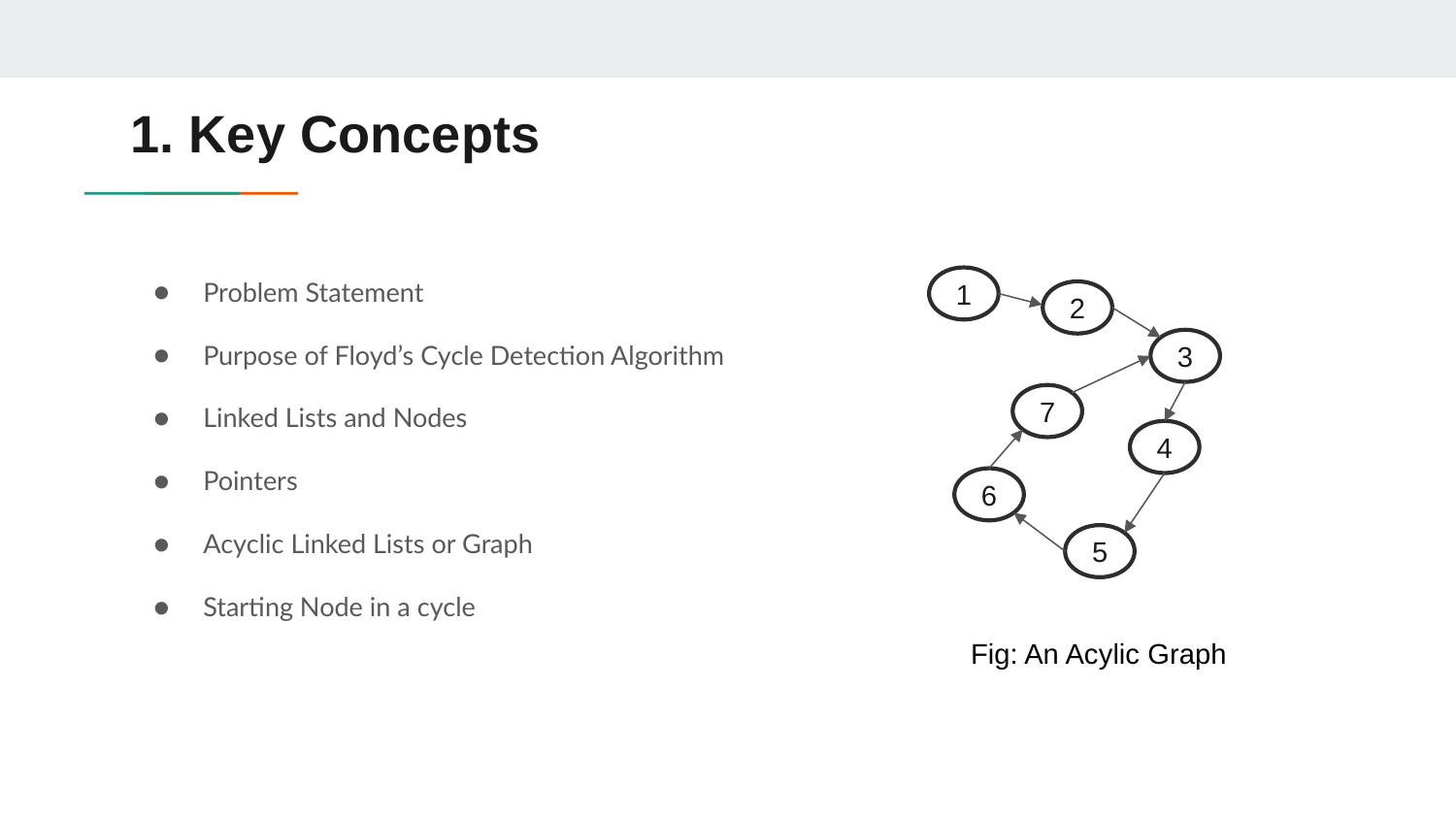

# 1. Key Concepts
Problem Statement
Purpose of Floyd’s Cycle Detection Algorithm
Linked Lists and Nodes
Pointers
Acyclic Linked Lists or Graph
Starting Node in a cycle
1
2
3
7
4
6
5
Fig: An Acylic Graph